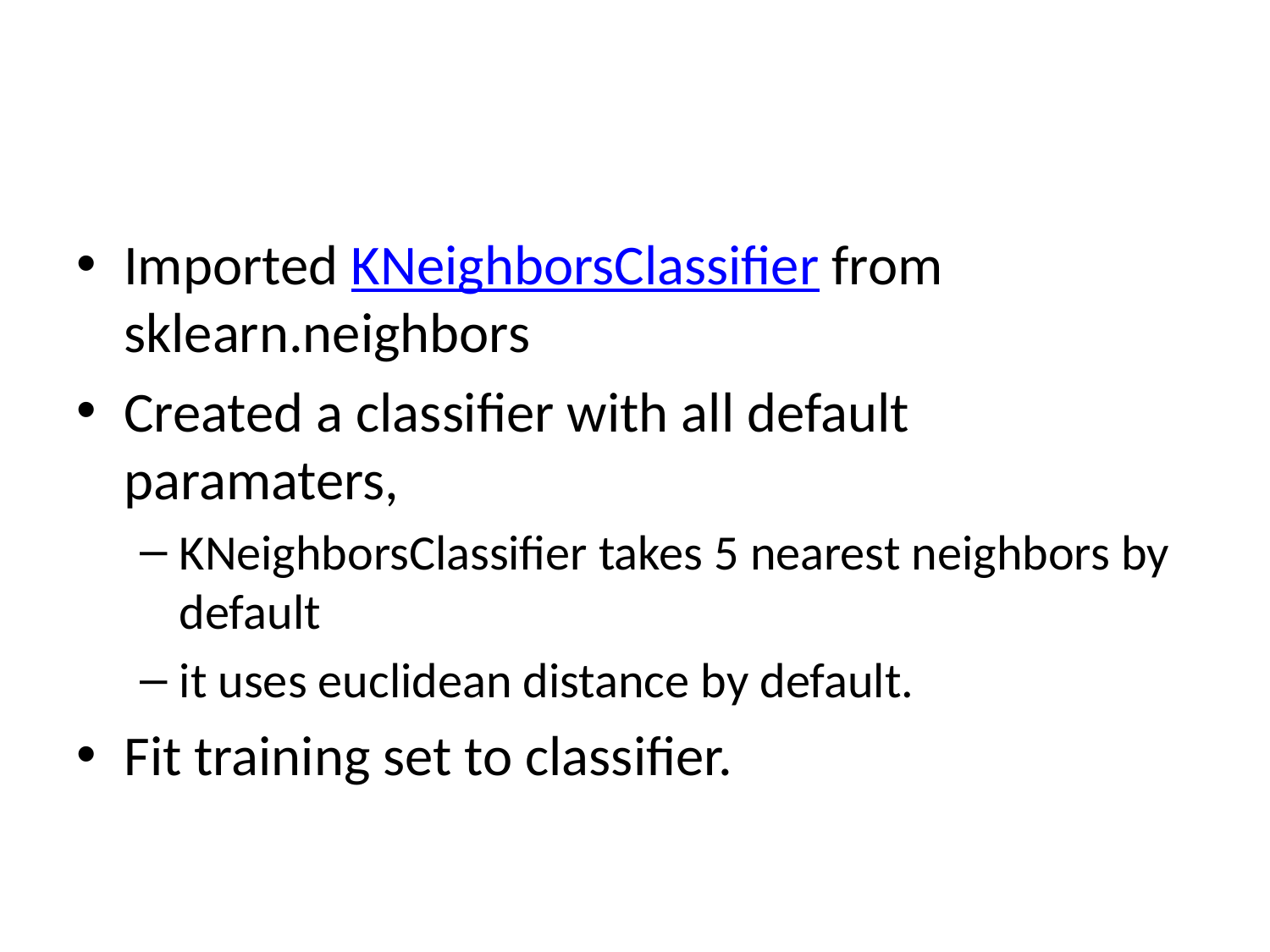

#
Imported KNeighborsClassifier from sklearn.neighbors
Created a classifier with all default paramaters,
KNeighborsClassifier takes 5 nearest neighbors by default
it uses euclidean distance by default.
Fit training set to classifier.